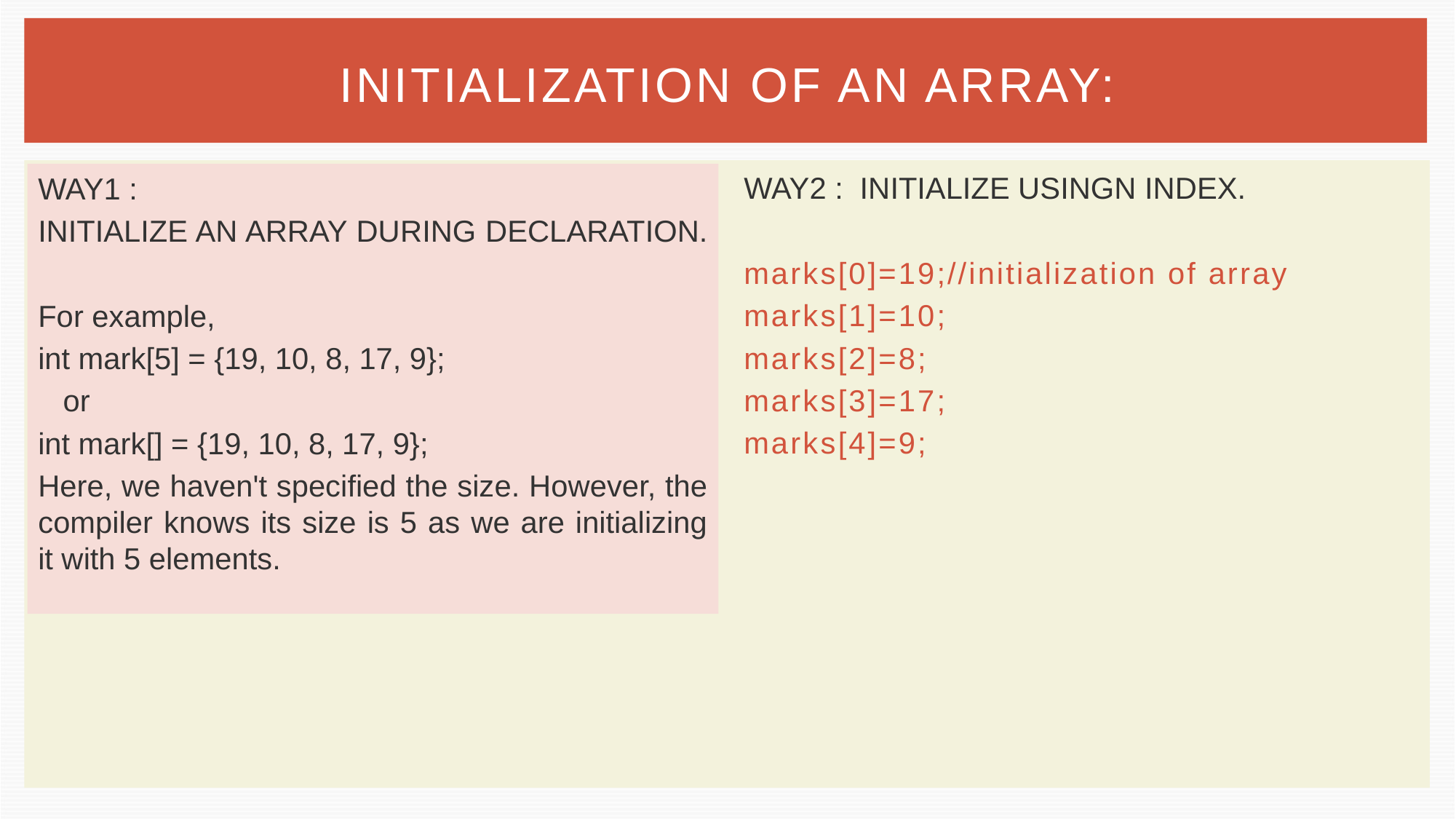

# INITIALIZATION OF AN ARRAY:
WAY2 :  INITIALIZE USINGN INDEX.

marks[0]=19;//initialization of array
marks[1]=10;
marks[2]=8;
marks[3]=17;
marks[4]=9;

WAY1 :
INITIALIZE AN ARRAY DURING DECLARATION.

For example,
int mark[5] = {19, 10, 8, 17, 9};
   or
int mark[] = {19, 10, 8, 17, 9};
Here, we haven't specified the size. However, the compiler knows its size is 5 as we are initializing it with 5 elements.